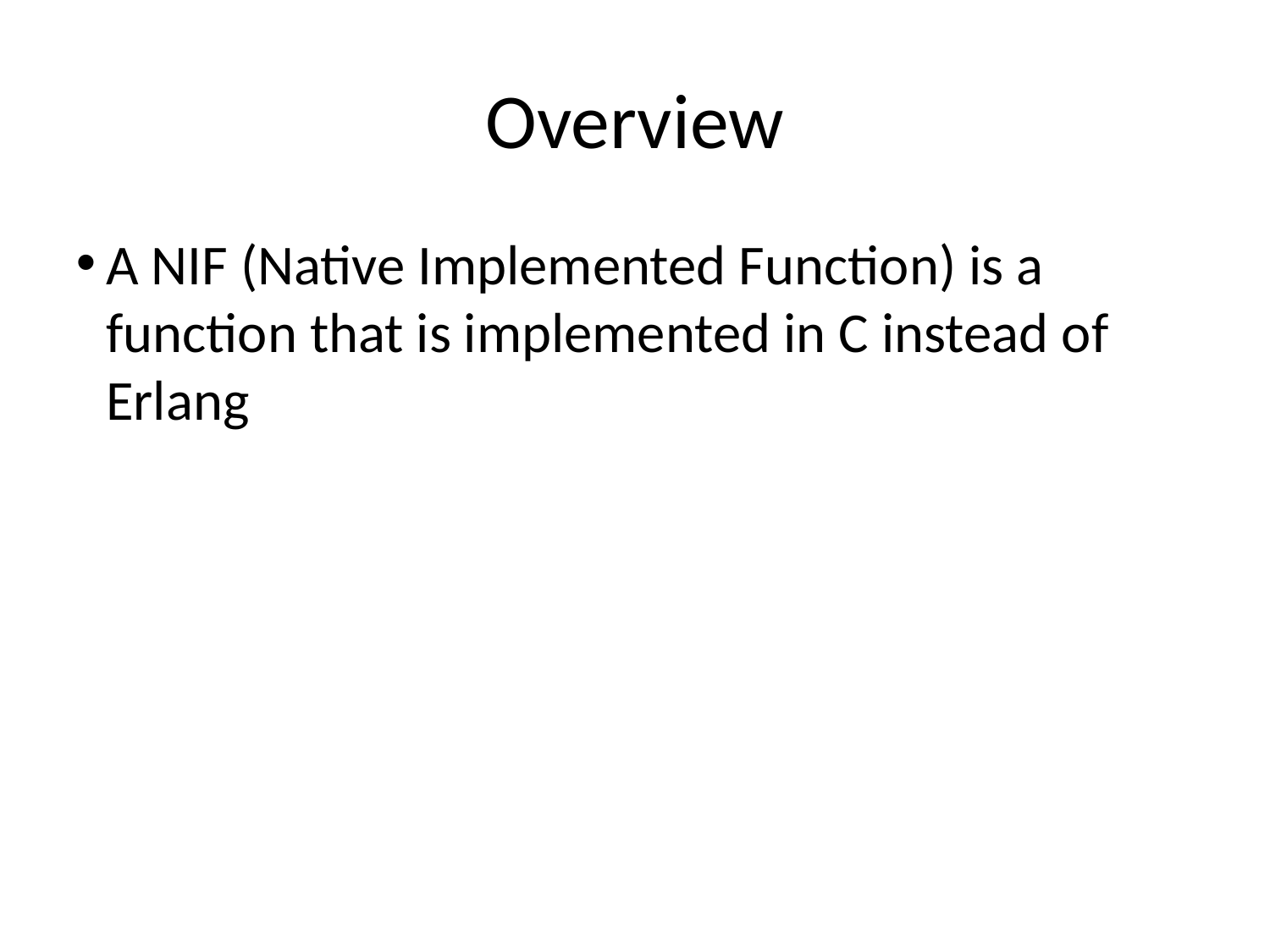

Overview
A NIF (Native Implemented Function) is a function that is implemented in C instead of Erlang